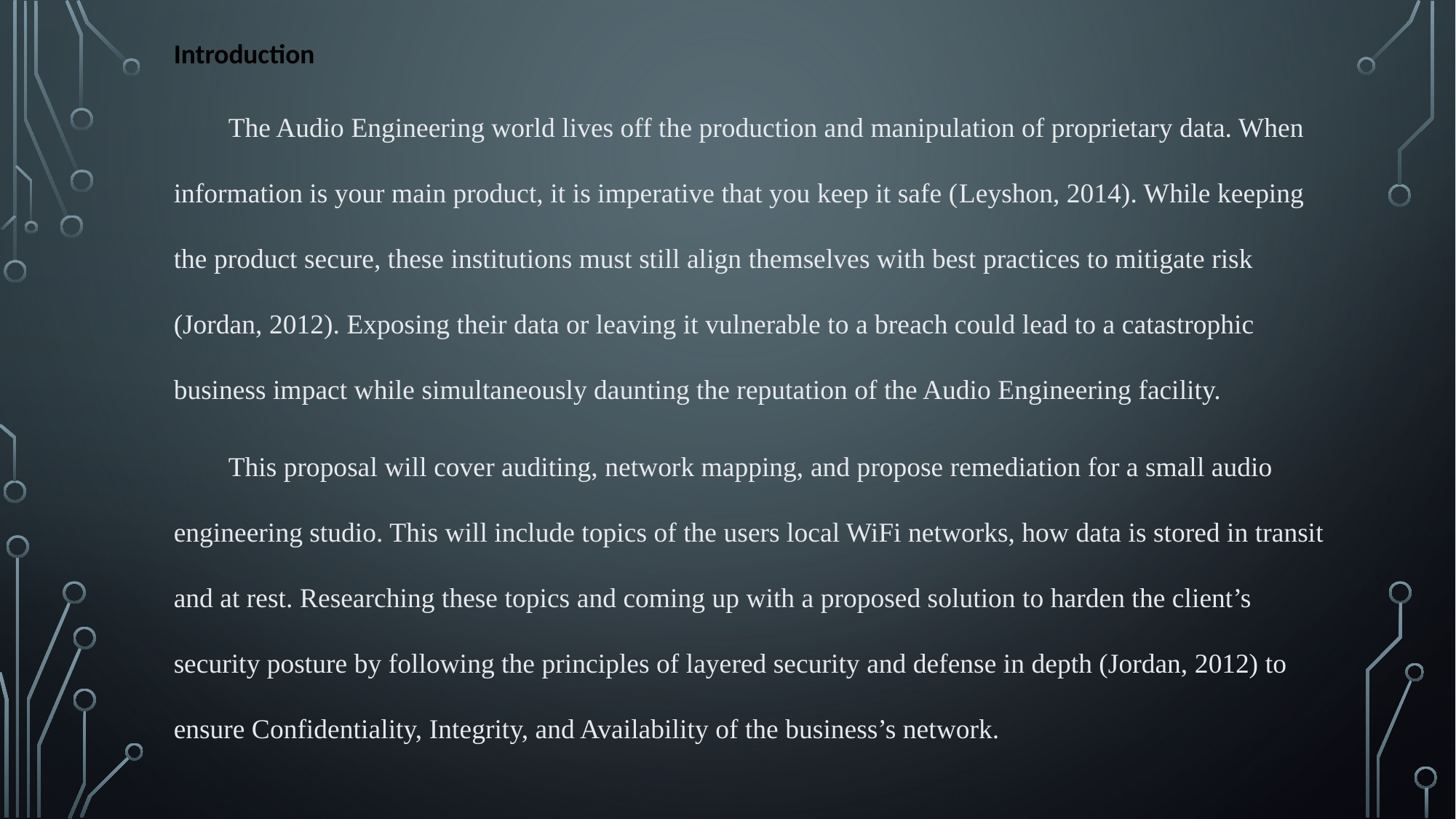

Introduction
The Audio Engineering world lives off the production and manipulation of proprietary data. When information is your main product, it is imperative that you keep it safe (Leyshon, 2014). While keeping the product secure, these institutions must still align themselves with best practices to mitigate risk (Jordan, 2012). Exposing their data or leaving it vulnerable to a breach could lead to a catastrophic business impact while simultaneously daunting the reputation of the Audio Engineering facility.
This proposal will cover auditing, network mapping, and propose remediation for a small audio engineering studio. This will include topics of the users local WiFi networks, how data is stored in transit and at rest. Researching these topics and coming up with a proposed solution to harden the client’s security posture by following the principles of layered security and defense in depth (Jordan, 2012) to ensure Confidentiality, Integrity, and Availability of the business’s network.